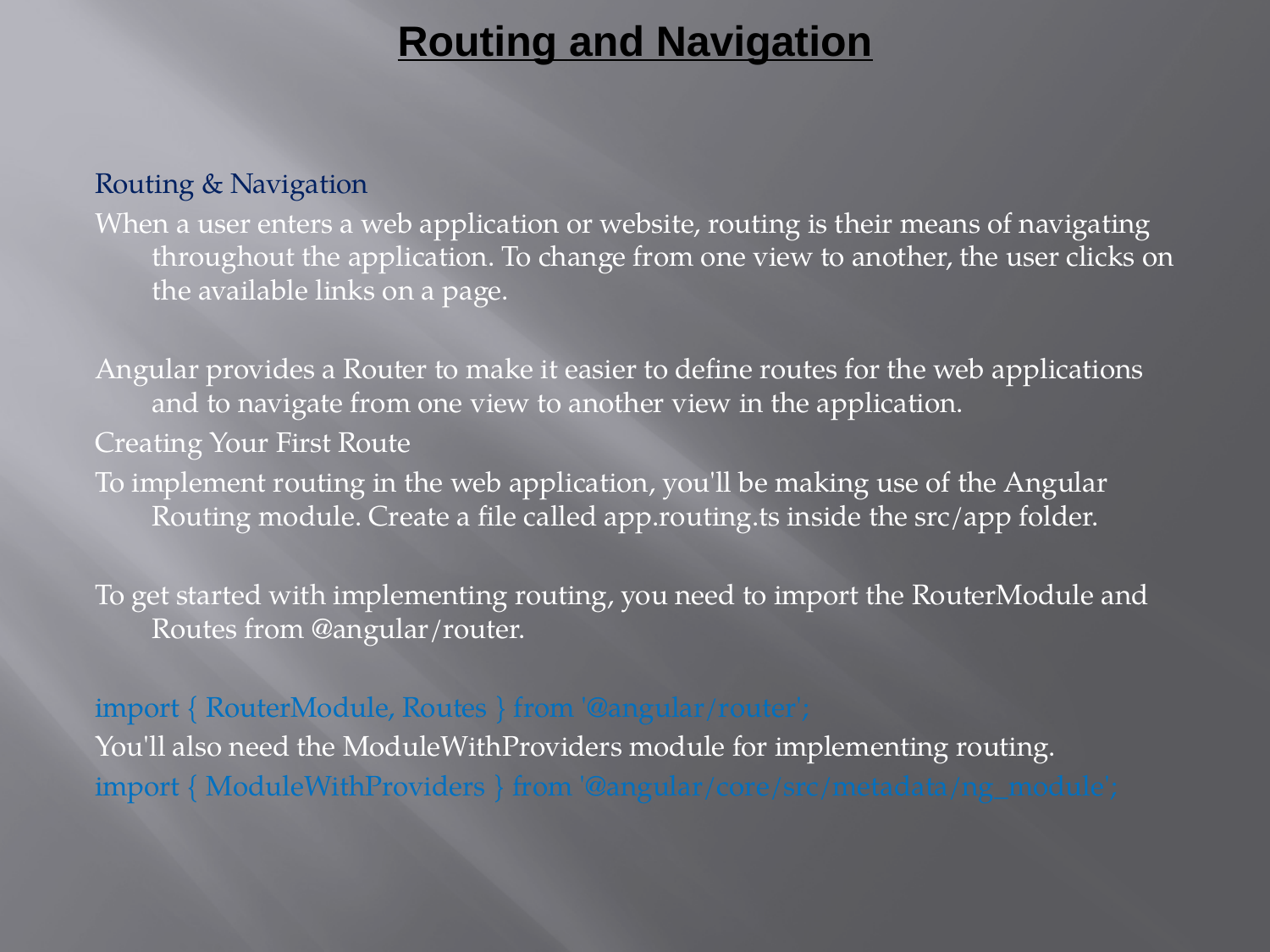

# Routing and Navigation
Routing & Navigation
When a user enters a web application or website, routing is their means of navigating throughout the application. To change from one view to another, the user clicks on the available links on a page.

Angular provides a Router to make it easier to define routes for the web applications and to navigate from one view to another view in the application.
Creating Your First Route
To implement routing in the web application, you'll be making use of the Angular Routing module. Create a file called app.routing.ts inside the src/app folder.

To get started with implementing routing, you need to import the RouterModule and Routes from @angular/router.

import { RouterModule, Routes } from '@angular/router';
You'll also need the ModuleWithProviders module for implementing routing.
import { ModuleWithProviders } from '@angular/core/src/metadata/ng_module';